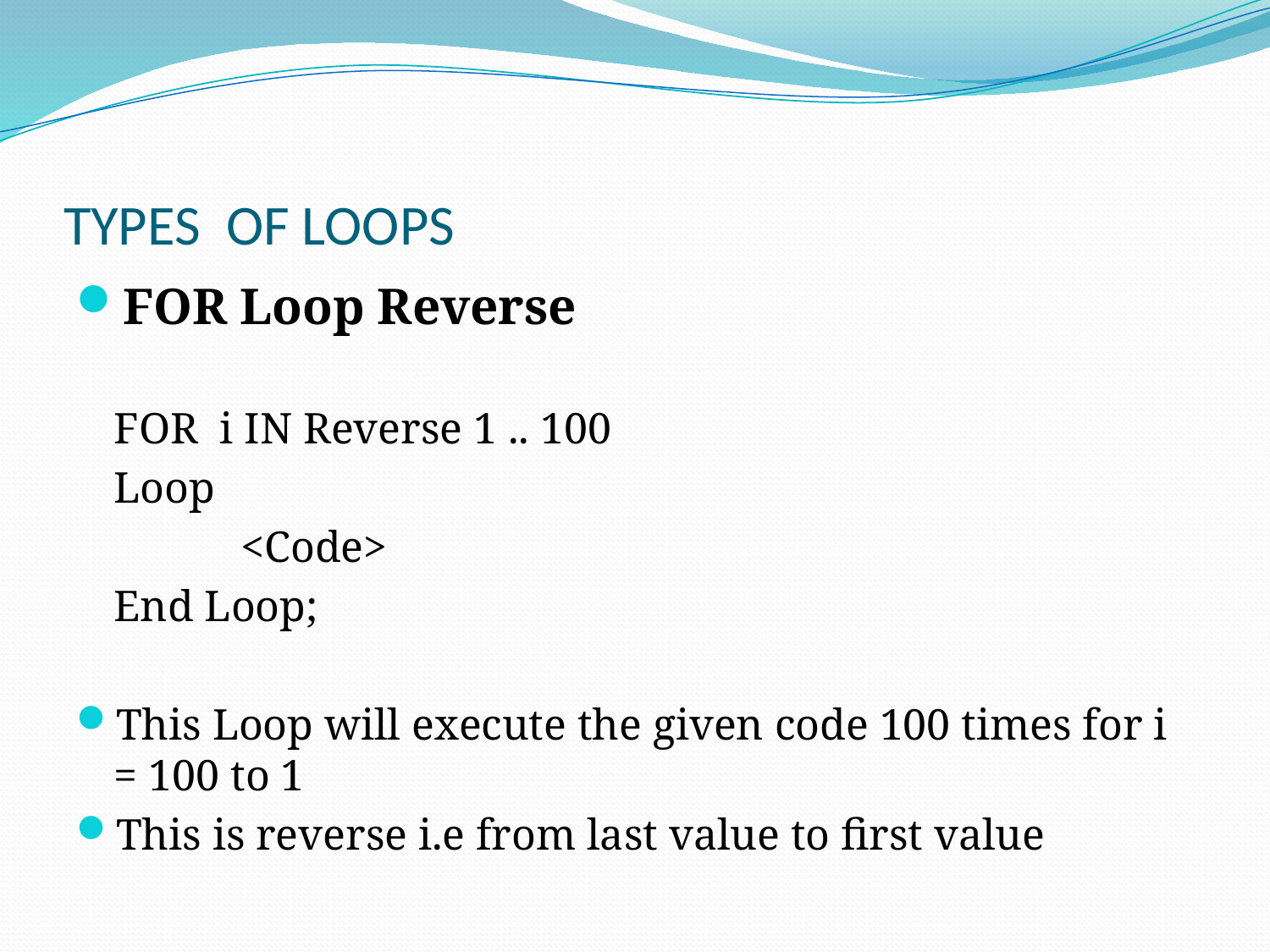

# TYPES  OF LOOPS
FOR Loop Reverse

	FOR  i IN Reverse 1 .. 100
	Loop
		<Code>
	End Loop;

This Loop will execute the given code 100 times for i = 100 to 1
This is reverse i.e from last value to first value